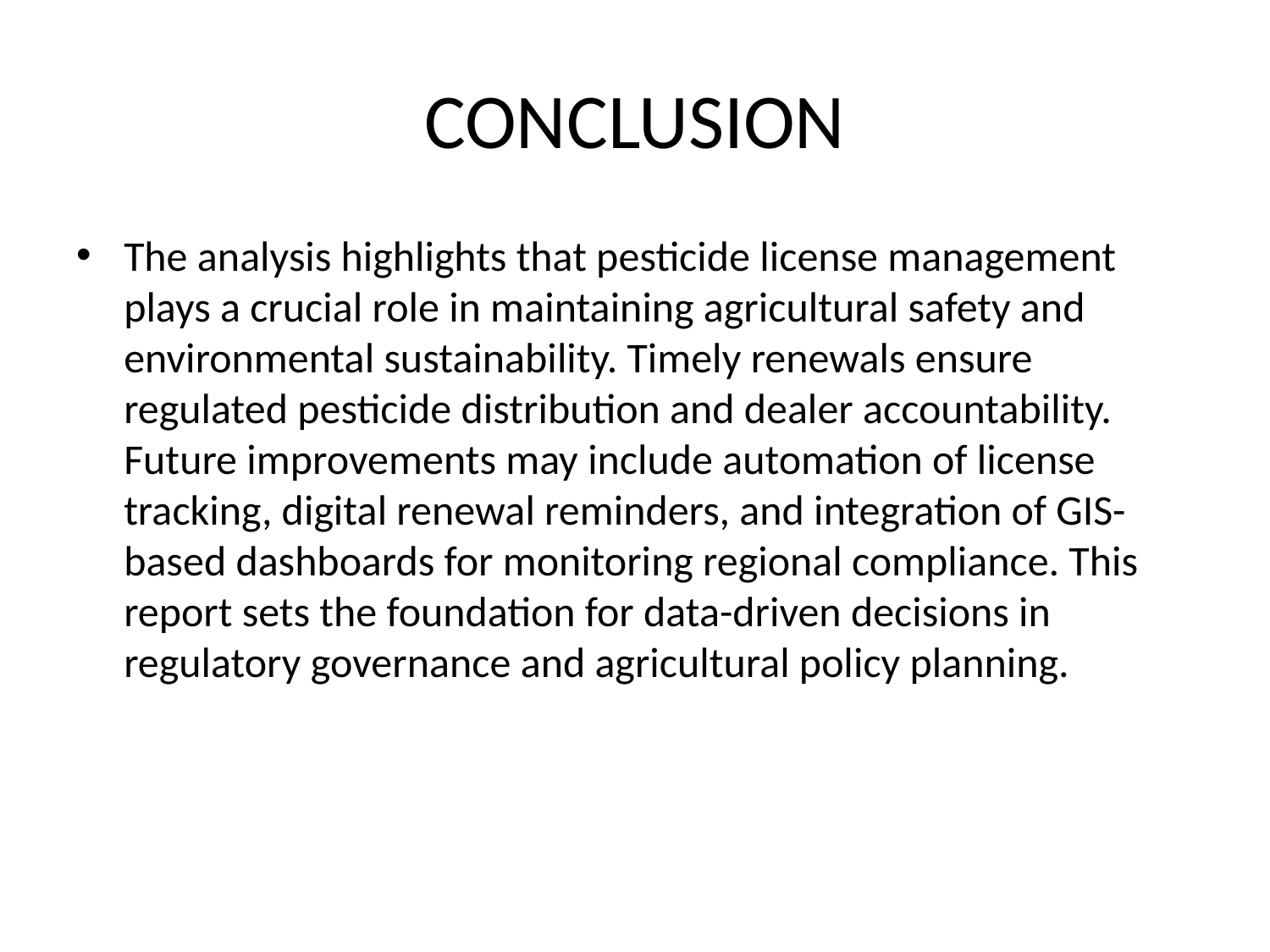

# CONCLUSION
The analysis highlights that pesticide license management plays a crucial role in maintaining agricultural safety and environmental sustainability. Timely renewals ensure regulated pesticide distribution and dealer accountability. Future improvements may include automation of license tracking, digital renewal reminders, and integration of GIS-based dashboards for monitoring regional compliance. This report sets the foundation for data-driven decisions in regulatory governance and agricultural policy planning.